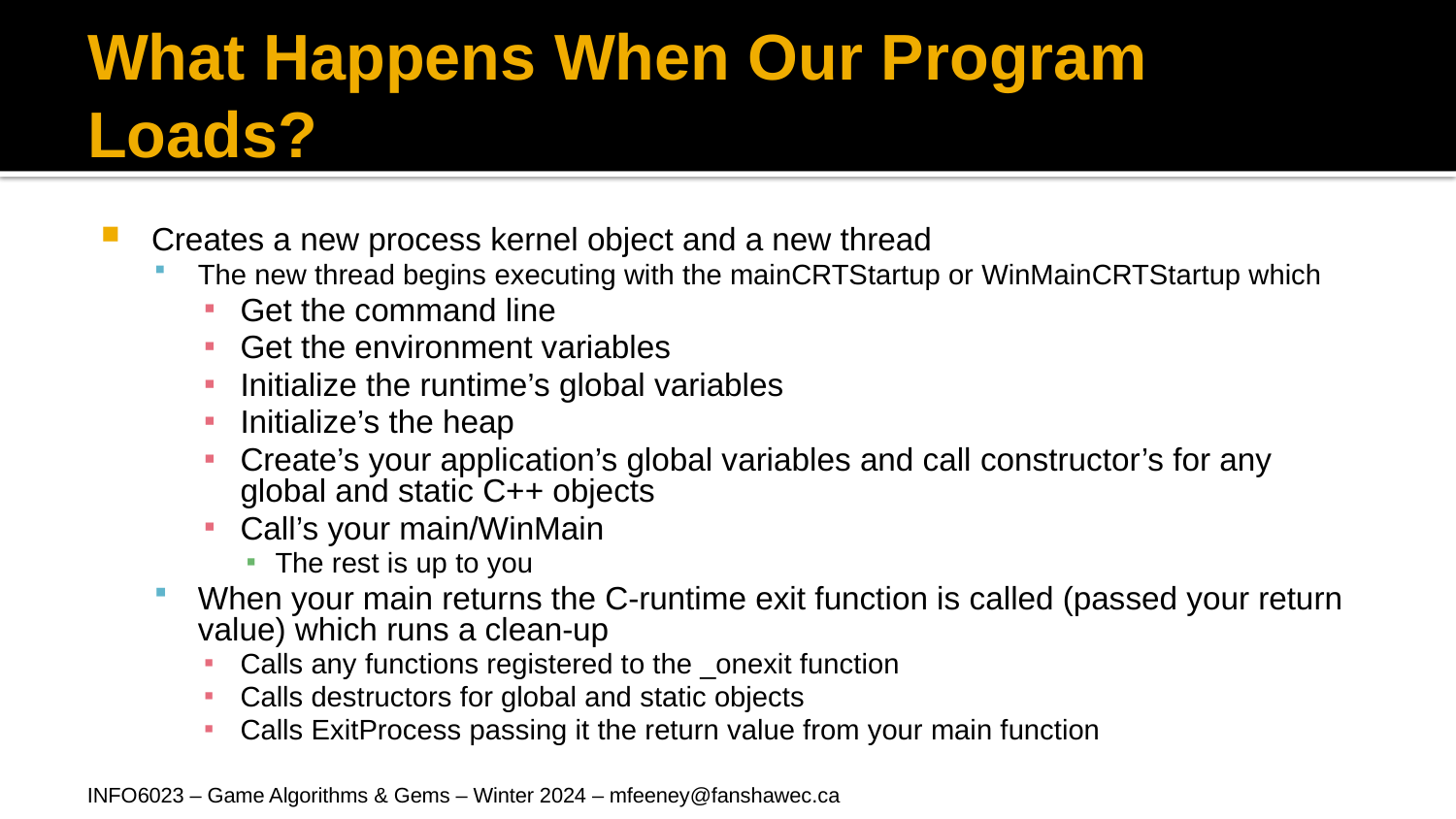

# What Happens When Our Program Loads?
Creates a new process kernel object and a new thread
The new thread begins executing with the mainCRTStartup or WinMainCRTStartup which
Get the command line
Get the environment variables
Initialize the runtime’s global variables
Initialize’s the heap
Create’s your application’s global variables and call constructor’s for any global and static C++ objects
Call’s your main/WinMain
The rest is up to you
When your main returns the C-runtime exit function is called (passed your return value) which runs a clean-up
Calls any functions registered to the _onexit function
Calls destructors for global and static objects
Calls ExitProcess passing it the return value from your main function